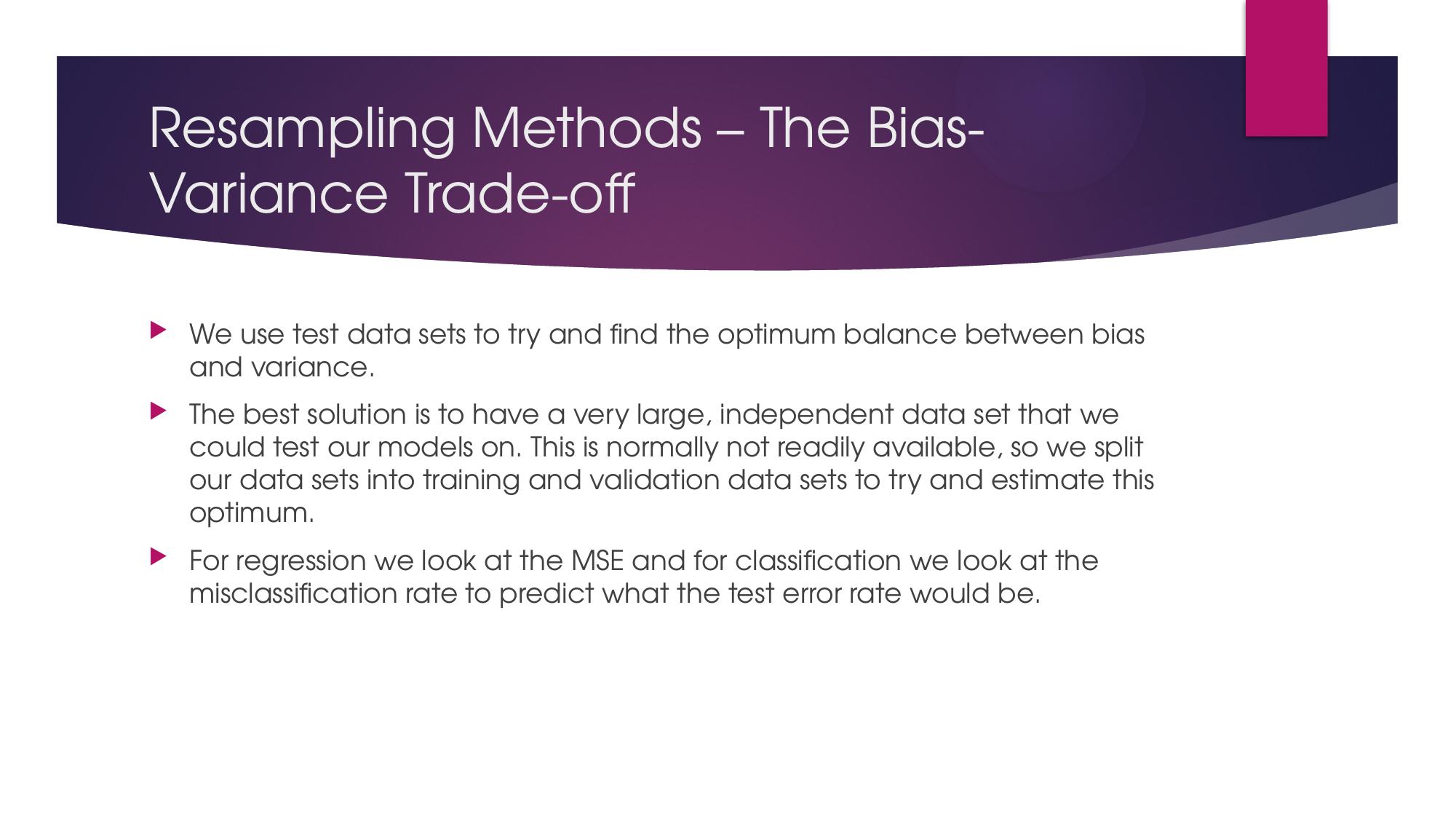

# Resampling Methods – The Bias-Variance Trade-off
We use test data sets to try and find the optimum balance between bias and variance.
The best solution is to have a very large, independent data set that we could test our models on. This is normally not readily available, so we split our data sets into training and validation data sets to try and estimate this optimum.
For regression we look at the MSE and for classification we look at the misclassification rate to predict what the test error rate would be.